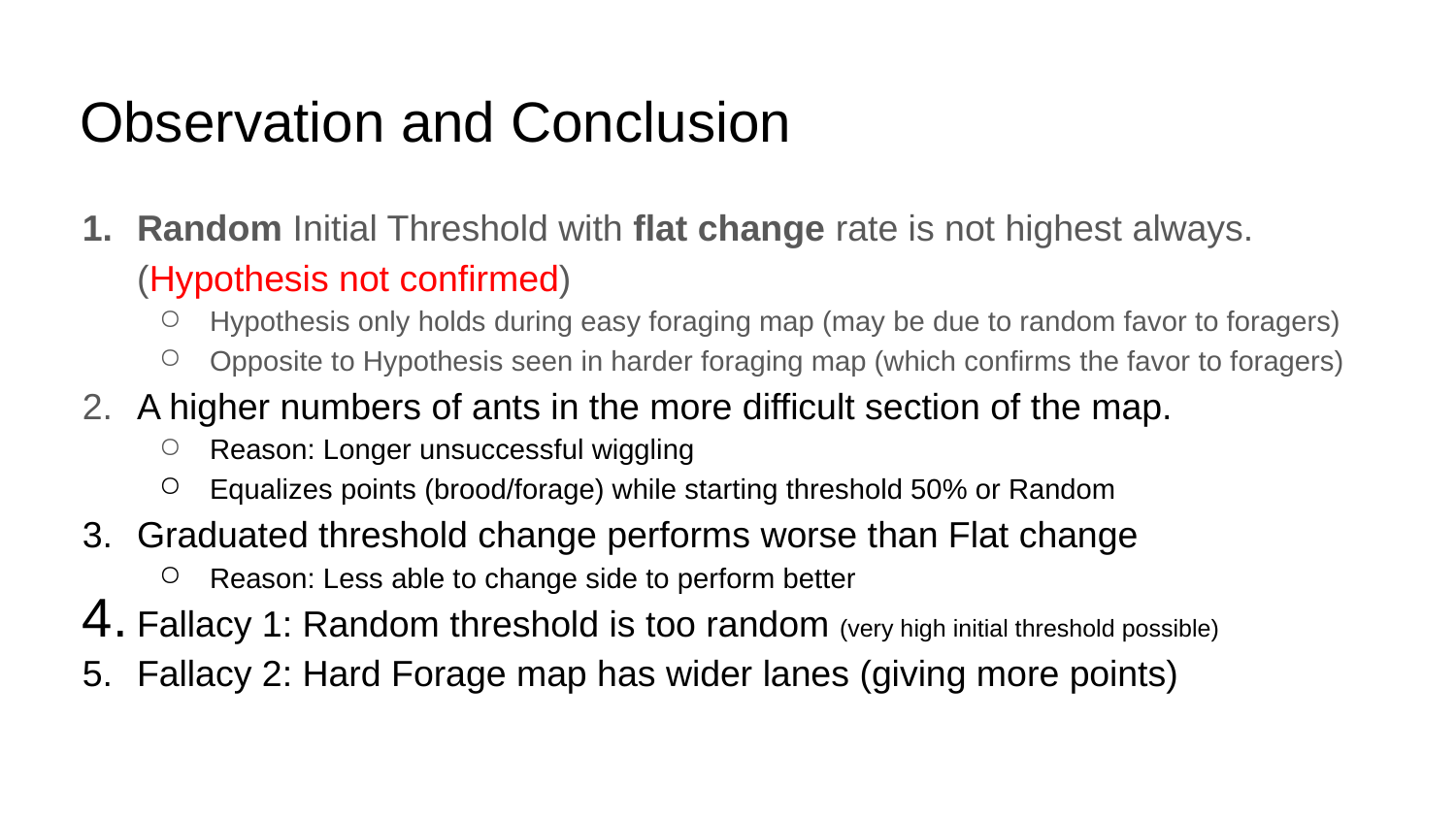

# Observation and Conclusion
Random Initial Threshold with flat change rate is not highest always. (Hypothesis not confirmed)
Hypothesis only holds during easy foraging map (may be due to random favor to foragers)
Opposite to Hypothesis seen in harder foraging map (which confirms the favor to foragers)
A higher numbers of ants in the more difficult section of the map.
Reason: Longer unsuccessful wiggling
Equalizes points (brood/forage) while starting threshold 50% or Random
Graduated threshold change performs worse than Flat change
Reason: Less able to change side to perform better
Fallacy 1: Random threshold is too random (very high initial threshold possible)
Fallacy 2: Hard Forage map has wider lanes (giving more points)